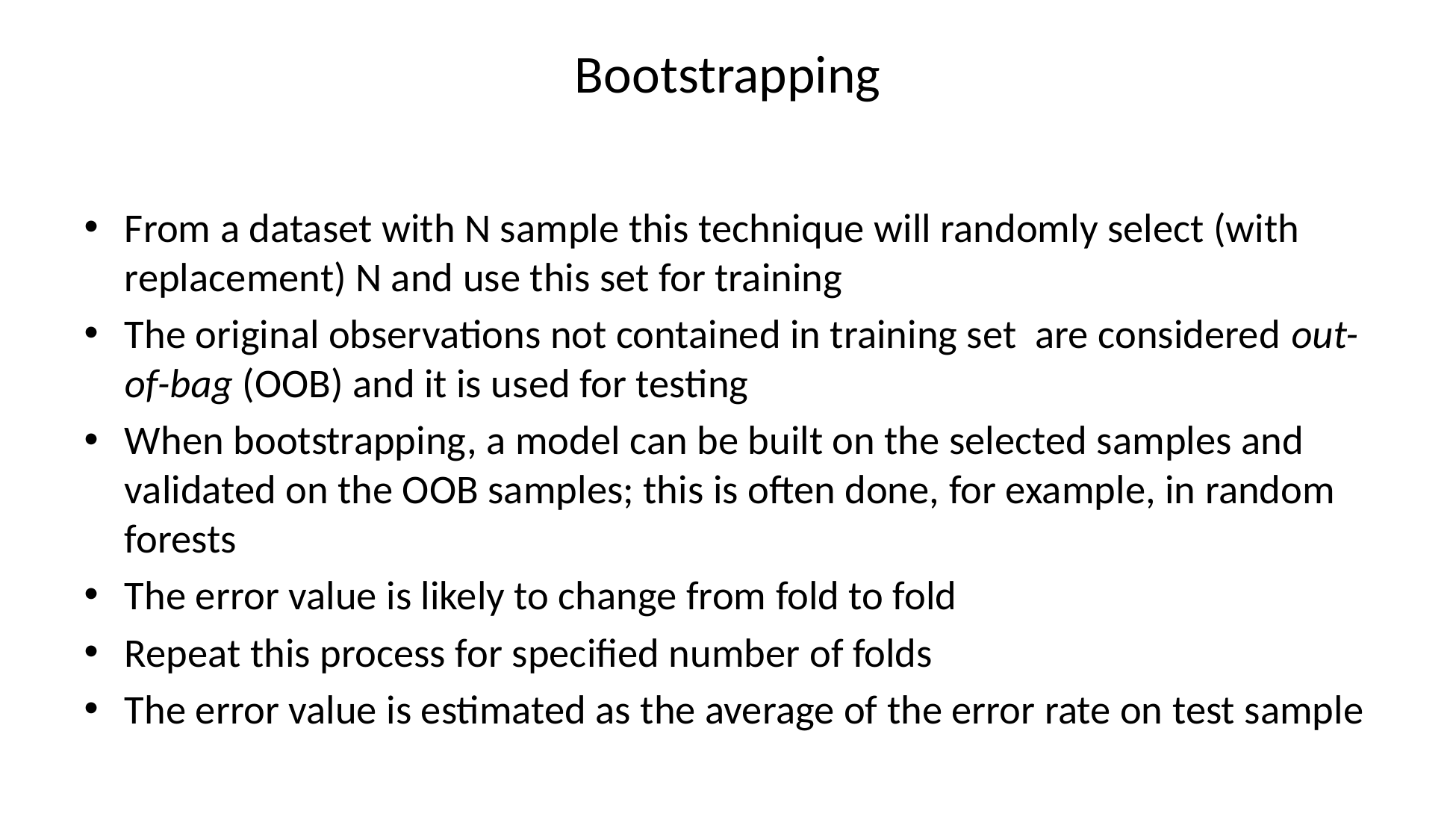

# Bootstrapping
From a dataset with N sample this technique will randomly select (with replacement) N and use this set for training
The original observations not contained in training set  are considered out-of-bag (OOB) and it is used for testing
When bootstrapping, a model can be built on the selected samples and validated on the OOB samples; this is often done, for example, in random forests
The error value is likely to change from fold to fold
Repeat this process for specified number of folds
The error value is estimated as the average of the error rate on test sample